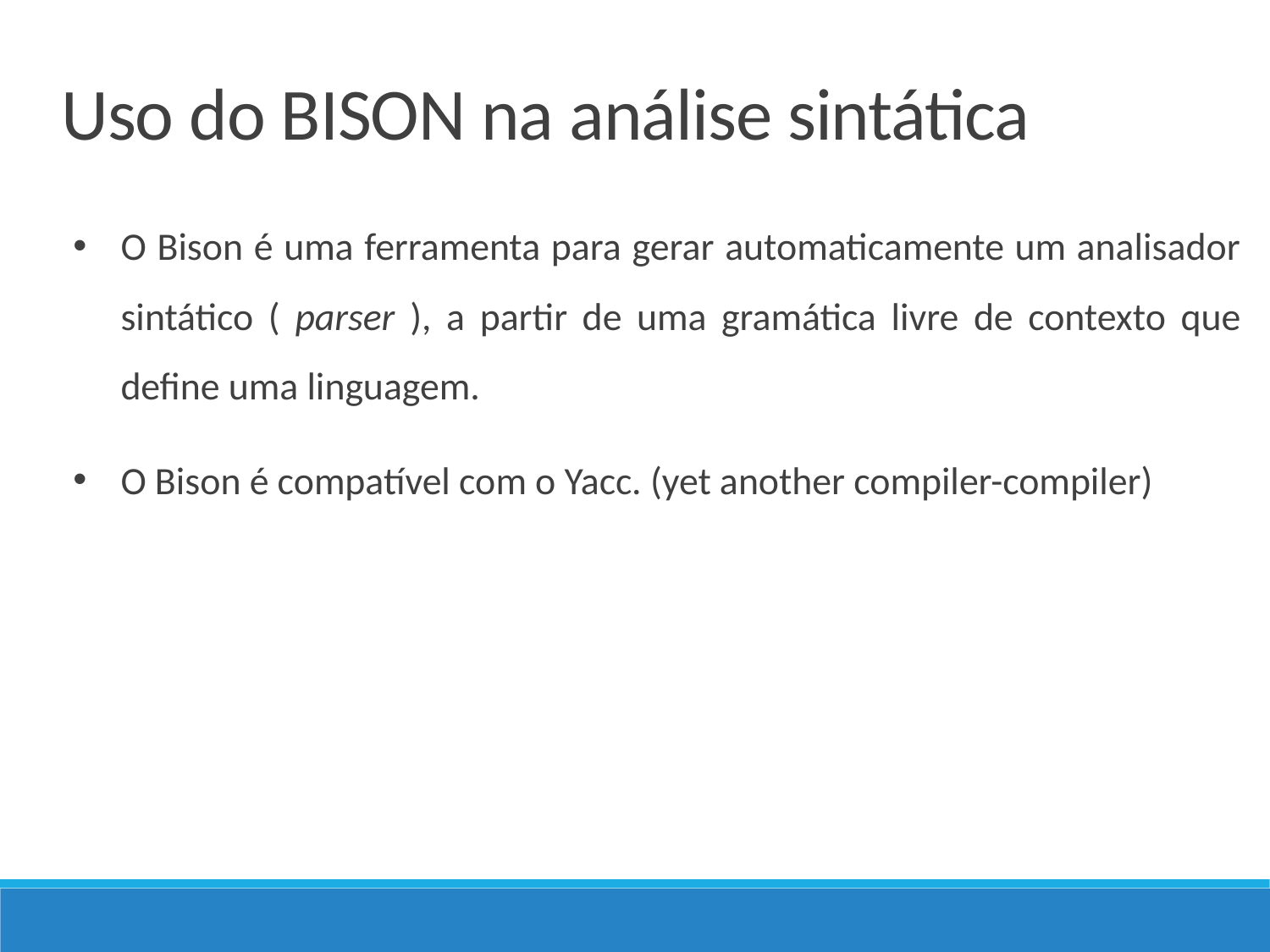

Uso do BISON na análise sintática
O Bison é uma ferramenta para gerar automaticamente um analisador sintático ( parser ), a partir de uma gramática livre de contexto que define uma linguagem.
O Bison é compatível com o Yacc. (yet another compiler-compiler)